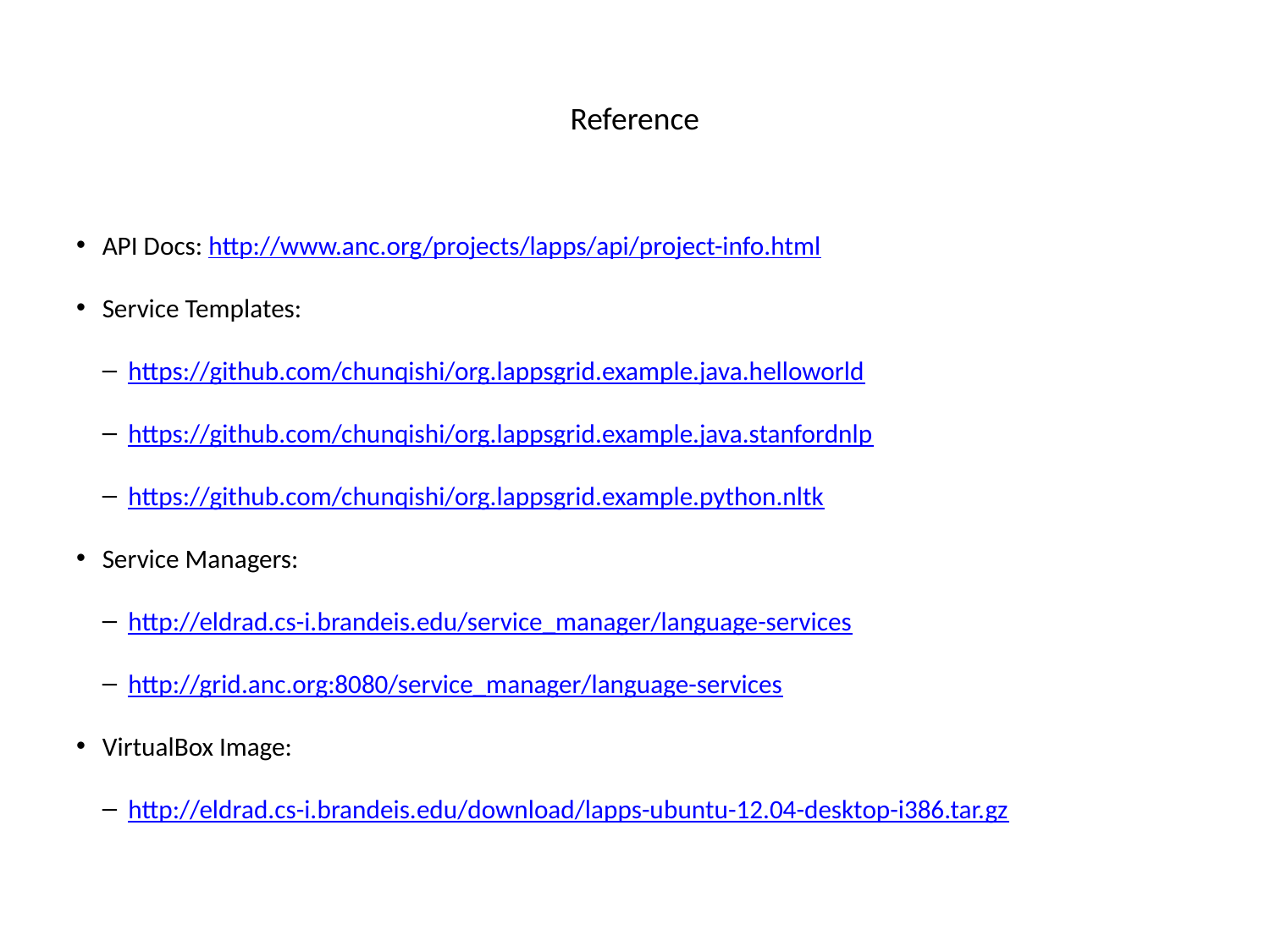

# Reference
API Docs: http://www.anc.org/projects/lapps/api/project-info.html
Service Templates:
https://github.com/chunqishi/org.lappsgrid.example.java.helloworld
https://github.com/chunqishi/org.lappsgrid.example.java.stanfordnlp
https://github.com/chunqishi/org.lappsgrid.example.python.nltk
Service Managers:
http://eldrad.cs-i.brandeis.edu/service_manager/language-services
http://grid.anc.org:8080/service_manager/language-services
VirtualBox Image:
http://eldrad.cs-i.brandeis.edu/download/lapps-ubuntu-12.04-desktop-i386.tar.gz